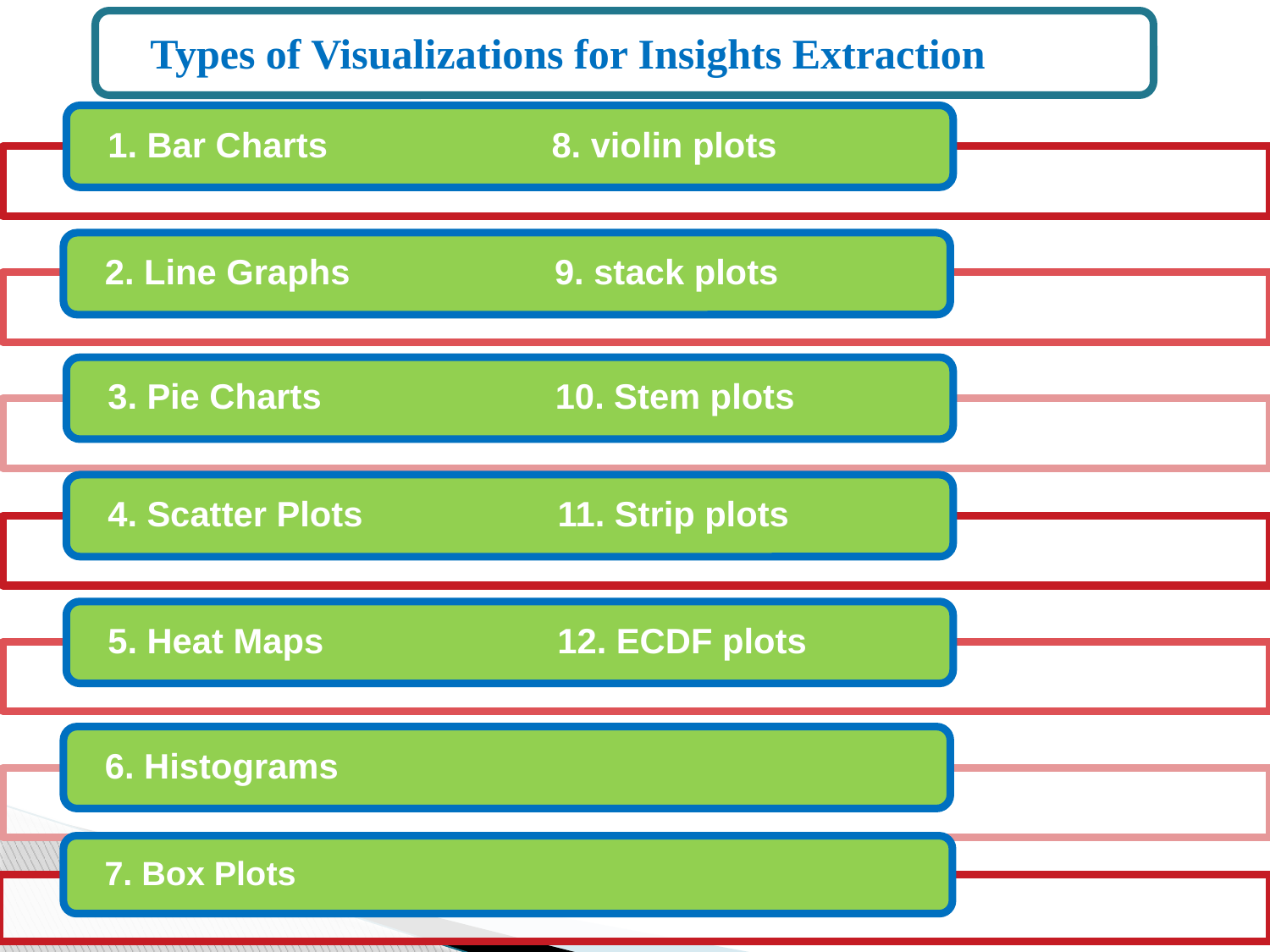

Types of Visualizations for Insights Extraction
1. Bar Charts                       8. violin plots
2. Line Graphs                     9. stack plots
3. Pie Charts                        10. Stem plots

4. Scatter Plots                    11. Strip plots
5. Heat Maps                        12. ECDF plots
6. Histograms
7. Box Plots